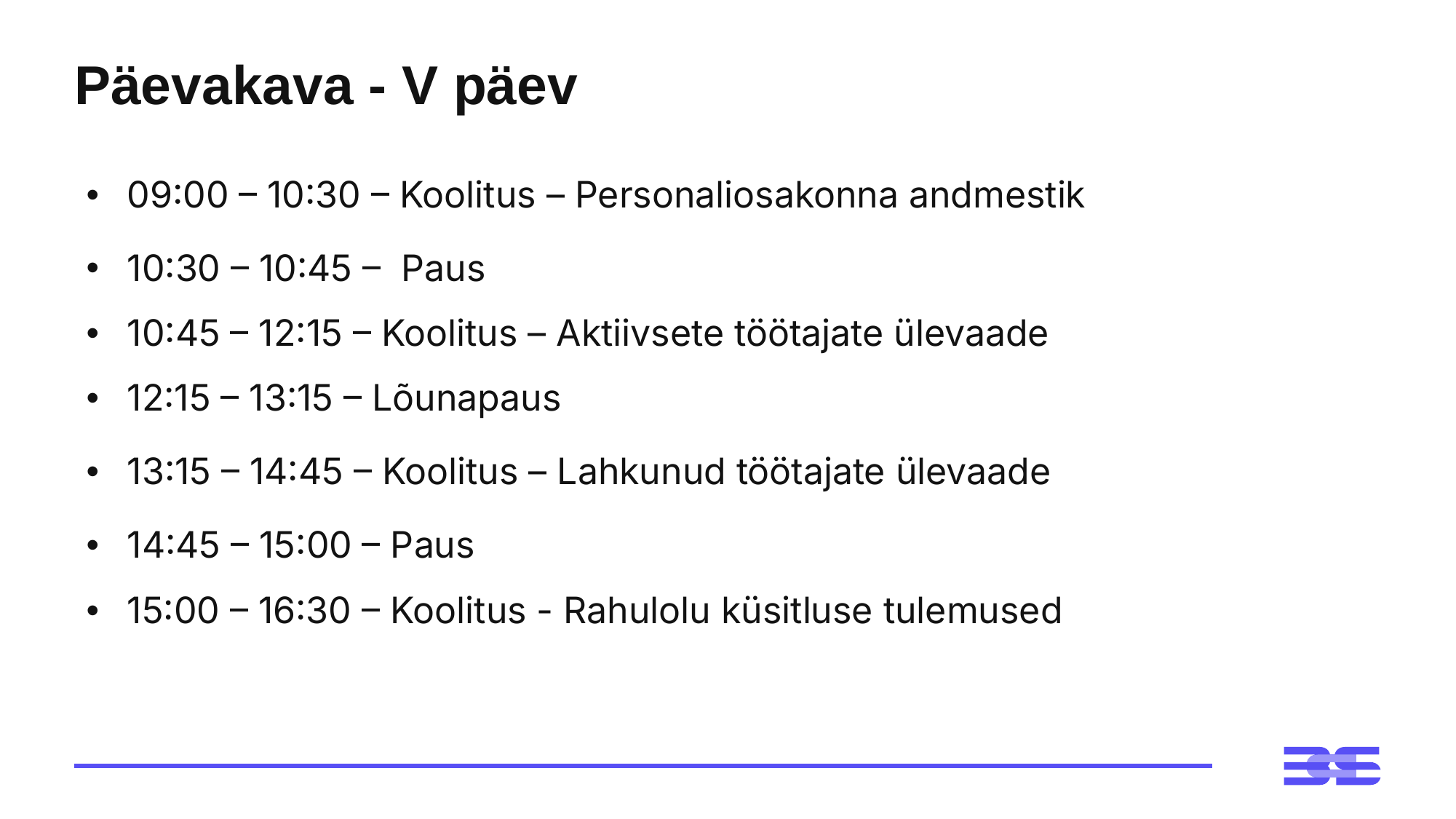

# Päevakava - V päev
| 09:00 – 10:30 – Koolitus – Personaliosakonna andmestik |
| --- |
| 10:30 – 10:45 – Paus |
| 10:45 – 12:15 – Koolitus – Aktiivsete töötajate ülevaade |
| 12:15 – 13:15 – Lõunapaus |
| 13:15 – 14:45 – Koolitus – Lahkunud töötajate ülevaade |
| 14:45 – 15:00 – Paus |
| 15:00 – 16:30 – Koolitus - Rahulolu küsitluse tulemused |